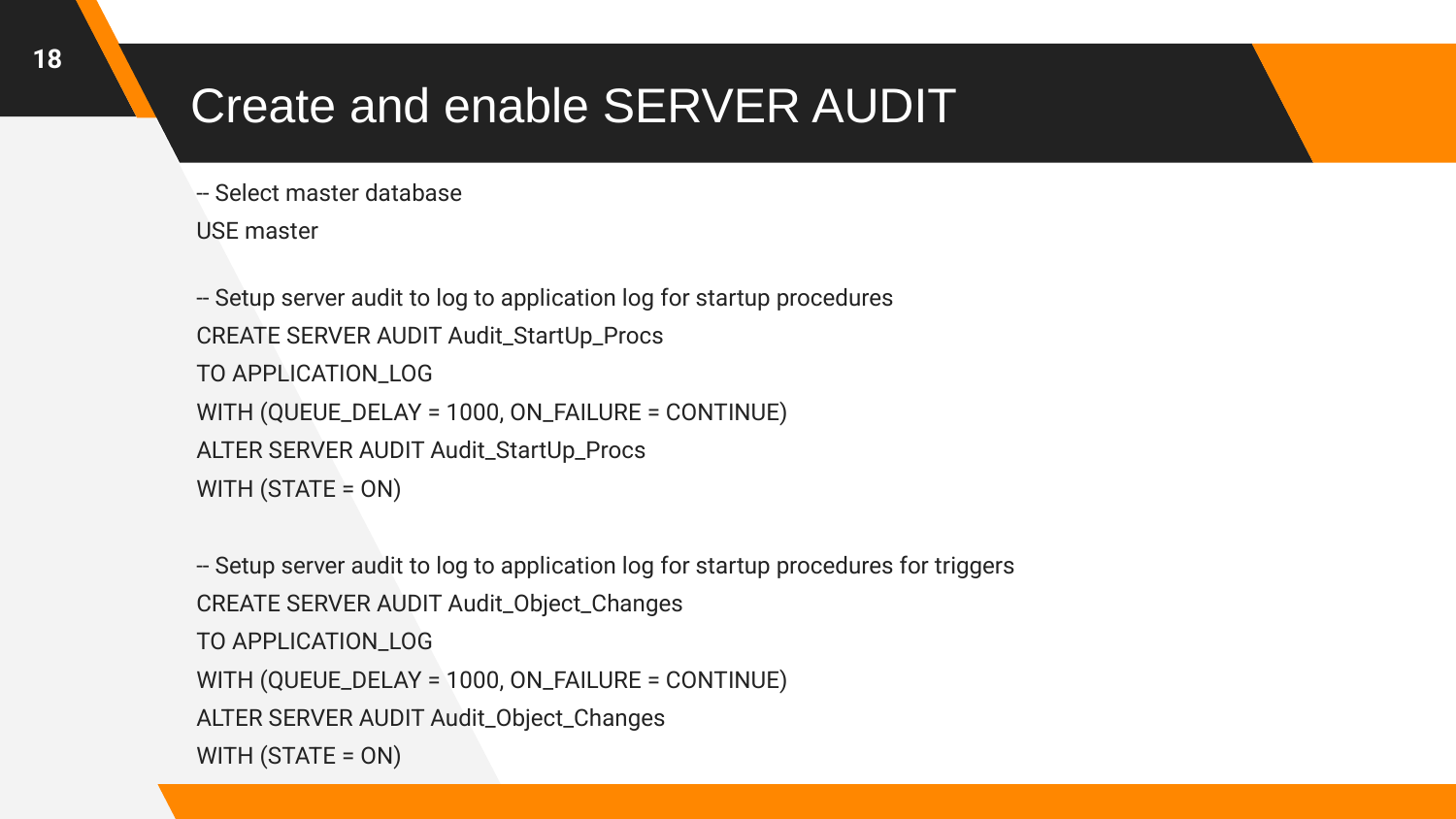

18
# Create and enable SERVER AUDIT
-- Select master database
USE master
-- Setup server audit to log to application log for startup procedures
CREATE SERVER AUDIT Audit_StartUp_Procs
TO APPLICATION_LOG
WITH (QUEUE_DELAY = 1000, ON_FAILURE = CONTINUE)
ALTER SERVER AUDIT Audit_StartUp_Procs
WITH (STATE = ON)

-- Setup server audit to log to application log for startup procedures for triggers
CREATE SERVER AUDIT Audit_Object_Changes
TO APPLICATION_LOG
WITH (QUEUE_DELAY = 1000, ON_FAILURE = CONTINUE)
ALTER SERVER AUDIT Audit_Object_Changes
WITH (STATE = ON)